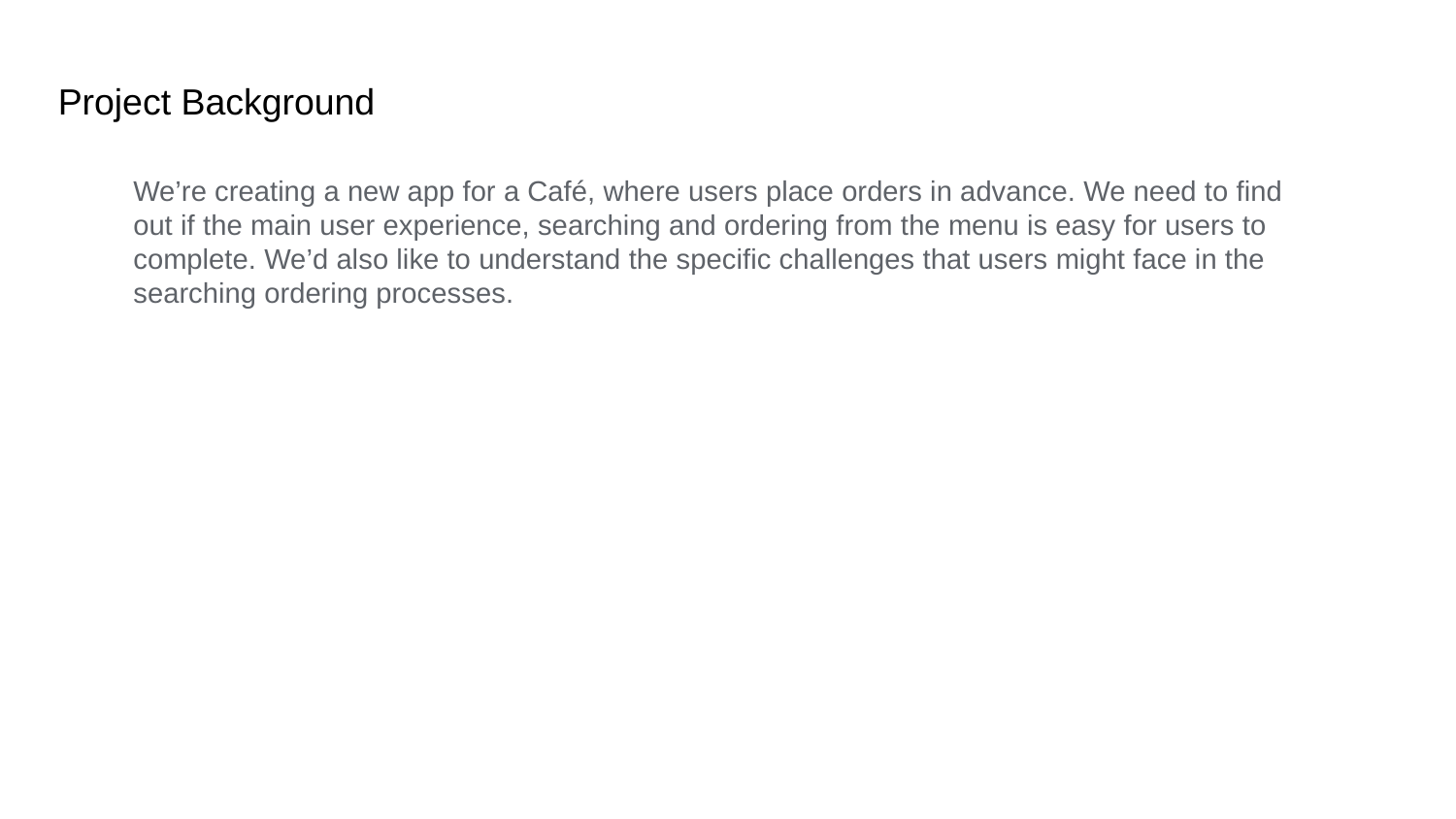

Project Background

We’re creating a new app for a Café, where users place orders in advance. We need to find out if the main user experience, searching and ordering from the menu is easy for users to complete. We’d also like to understand the specific challenges that users might face in the searching ordering processes.